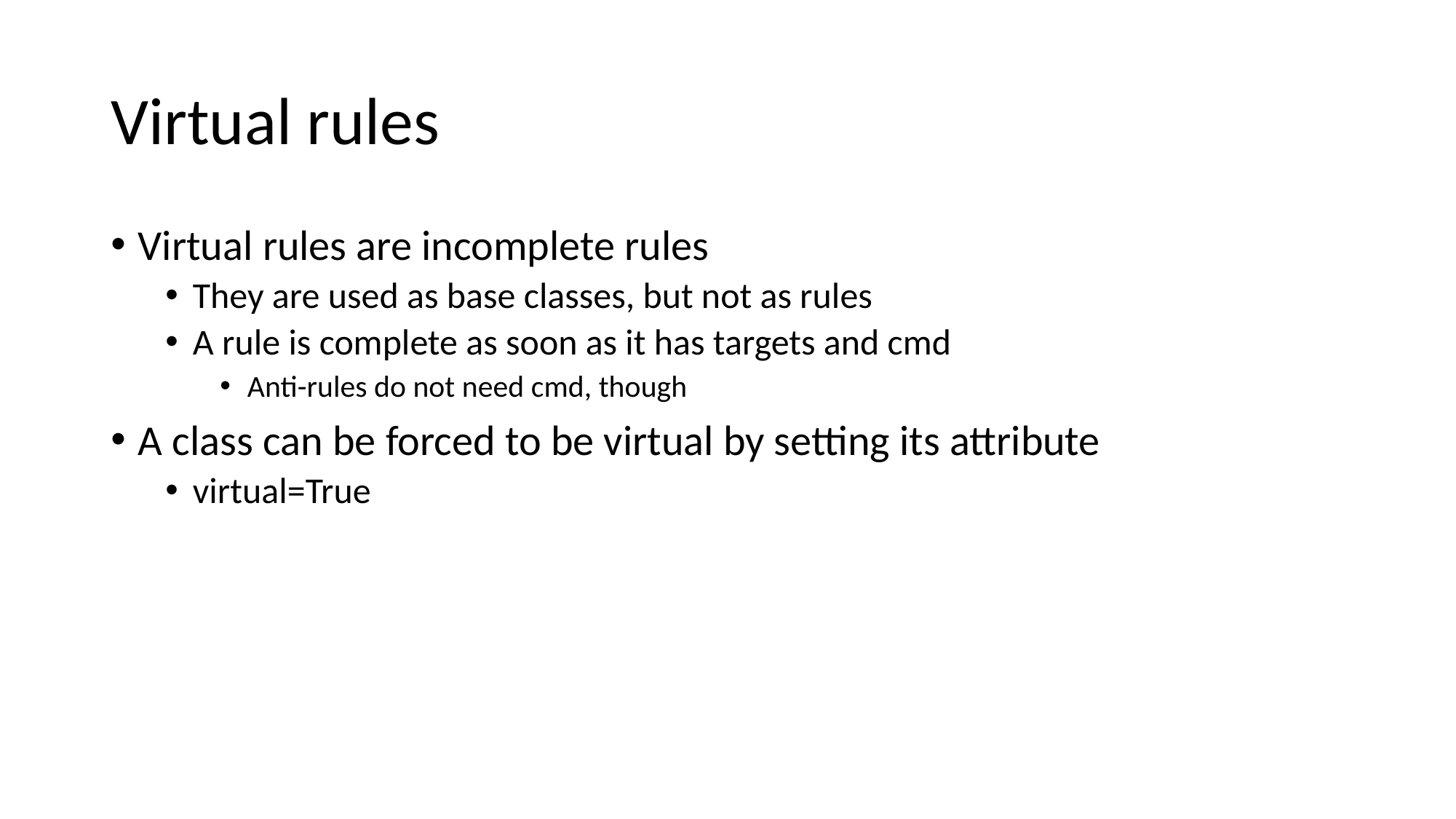

# Virtual rules
Virtual rules are incomplete rules
They are used as base classes, but not as rules
A rule is complete as soon as it has targets and cmd
Anti-rules do not need cmd, though
A class can be forced to be virtual by setting its attribute
virtual=True